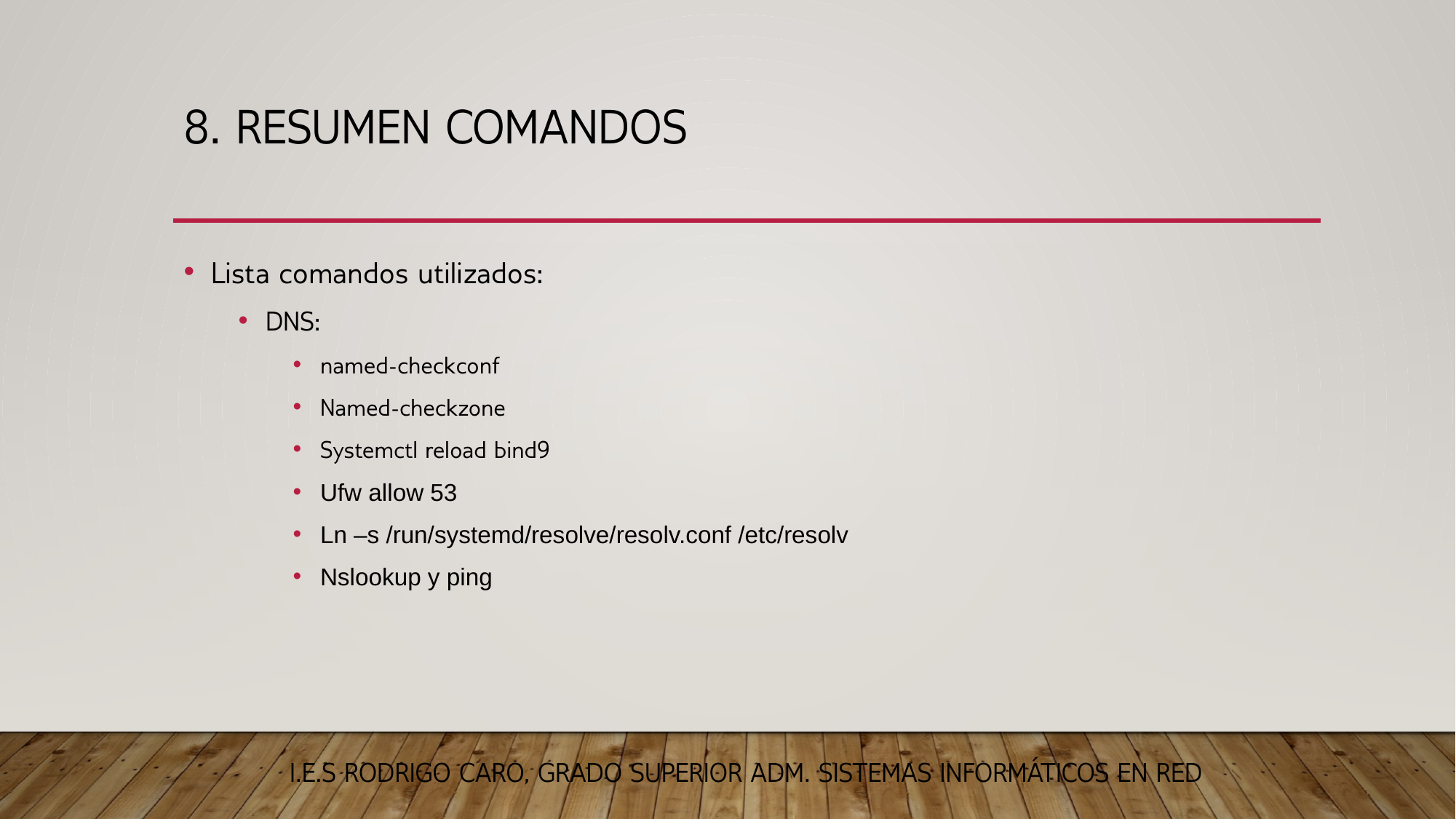

# 8. Resumen comandos
Lista comandos utilizados:
DNS:
named-checkconf
Named-checkzone
Systemctl reload bind9
Ufw allow 53
Ln –s /run/systemd/resolve/resolv.conf /etc/resolv
Nslookup y ping

I.E.S RODRIGO CARO, GRADO SUPERIOR ADM. SISTEMAS INFORMÁTICOS EN RED